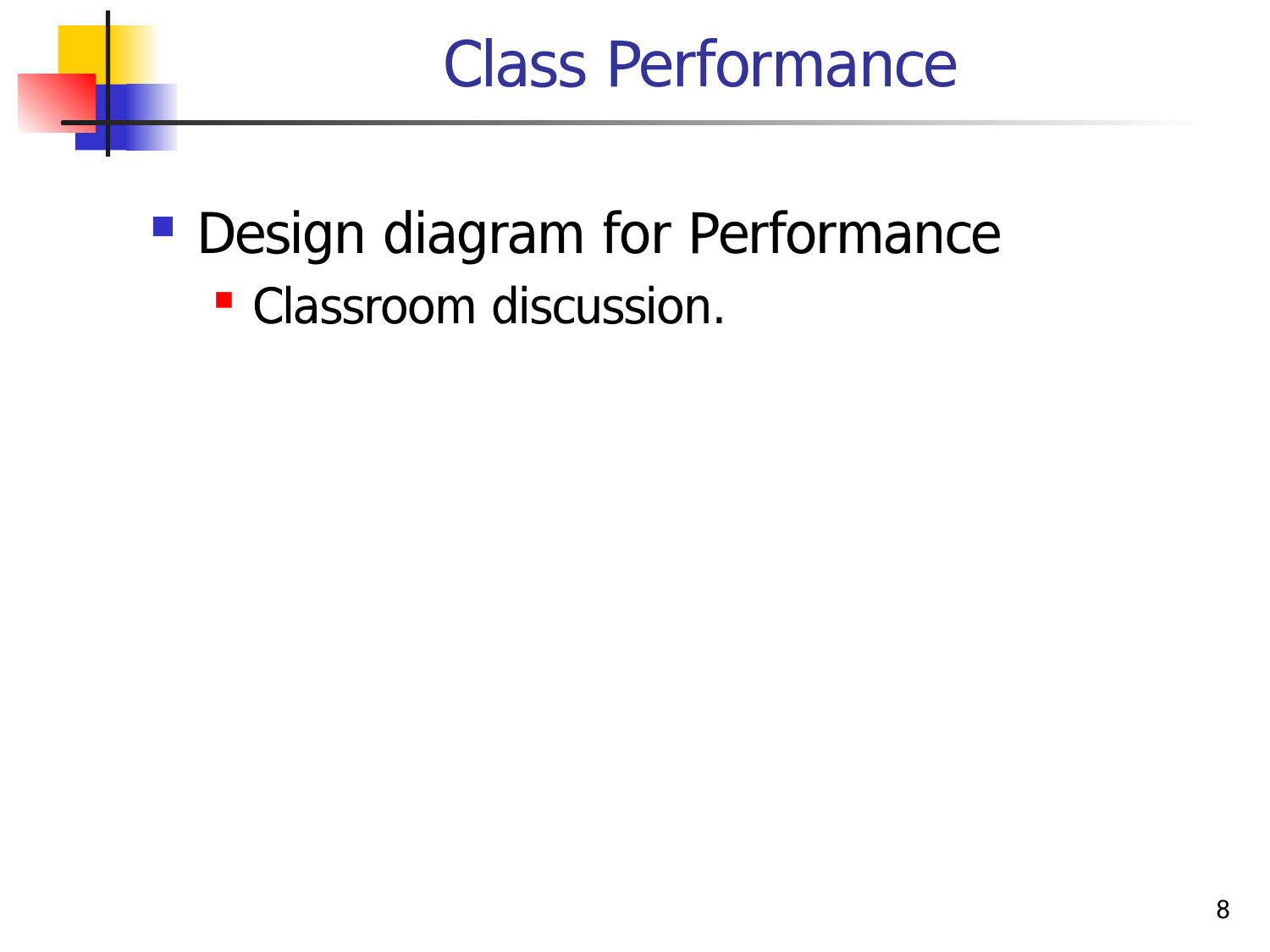

# Class Performance
Design diagram for Performance
Classroom discussion.
8